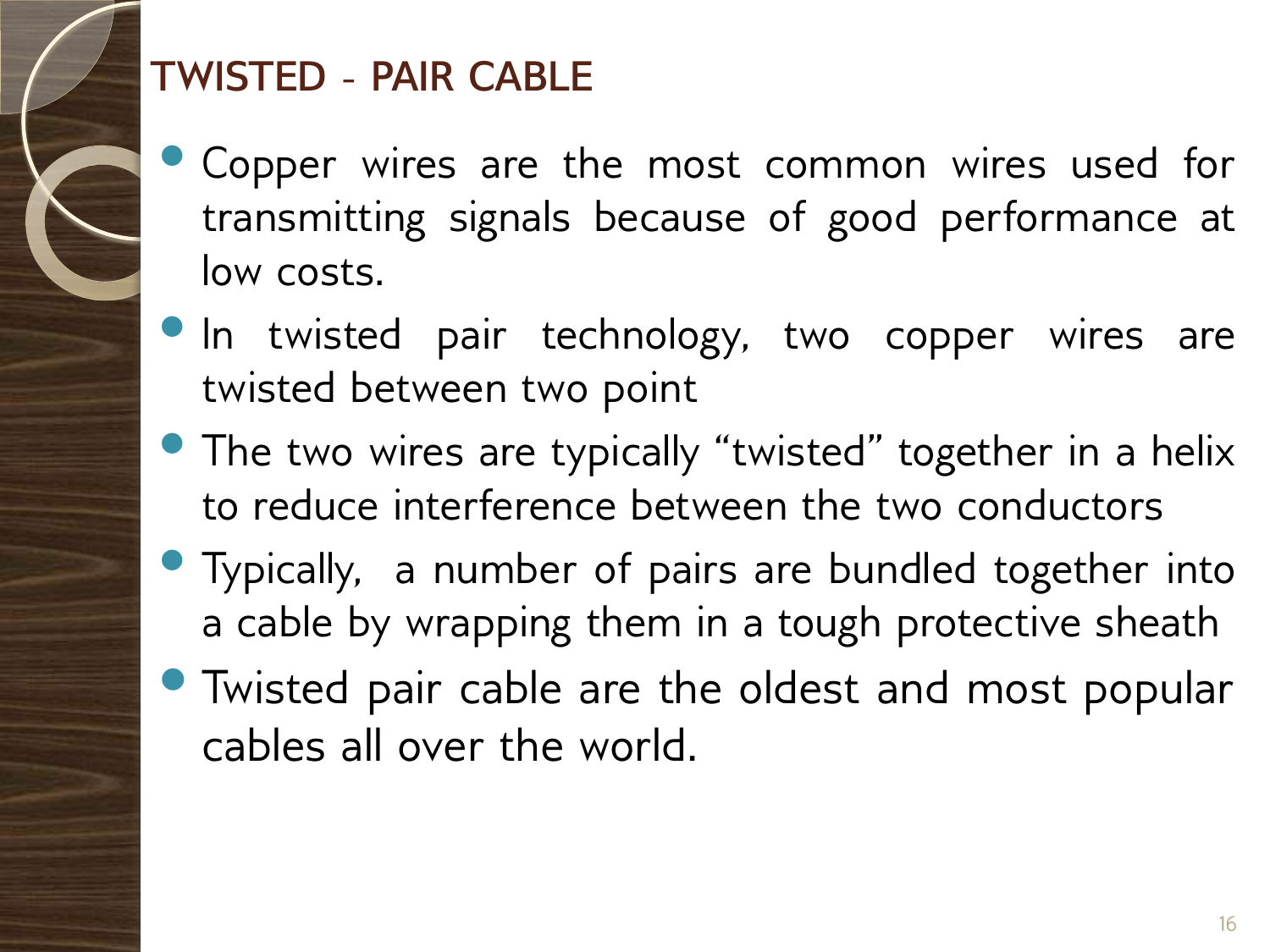

TWISTED - PAIR CABLE
Copper wires are the most common wires used for transmitting signals because of good performance at low costs.
In twisted pair technology, two copper wires are twisted between two point
The two wires are typically “twisted” together in a helix to reduce interference between the two conductors
Typically,  a number of pairs are bundled together into a cable by wrapping them in a tough protective sheath
Twisted pair cable are the oldest and most popular cables all over the world.
16